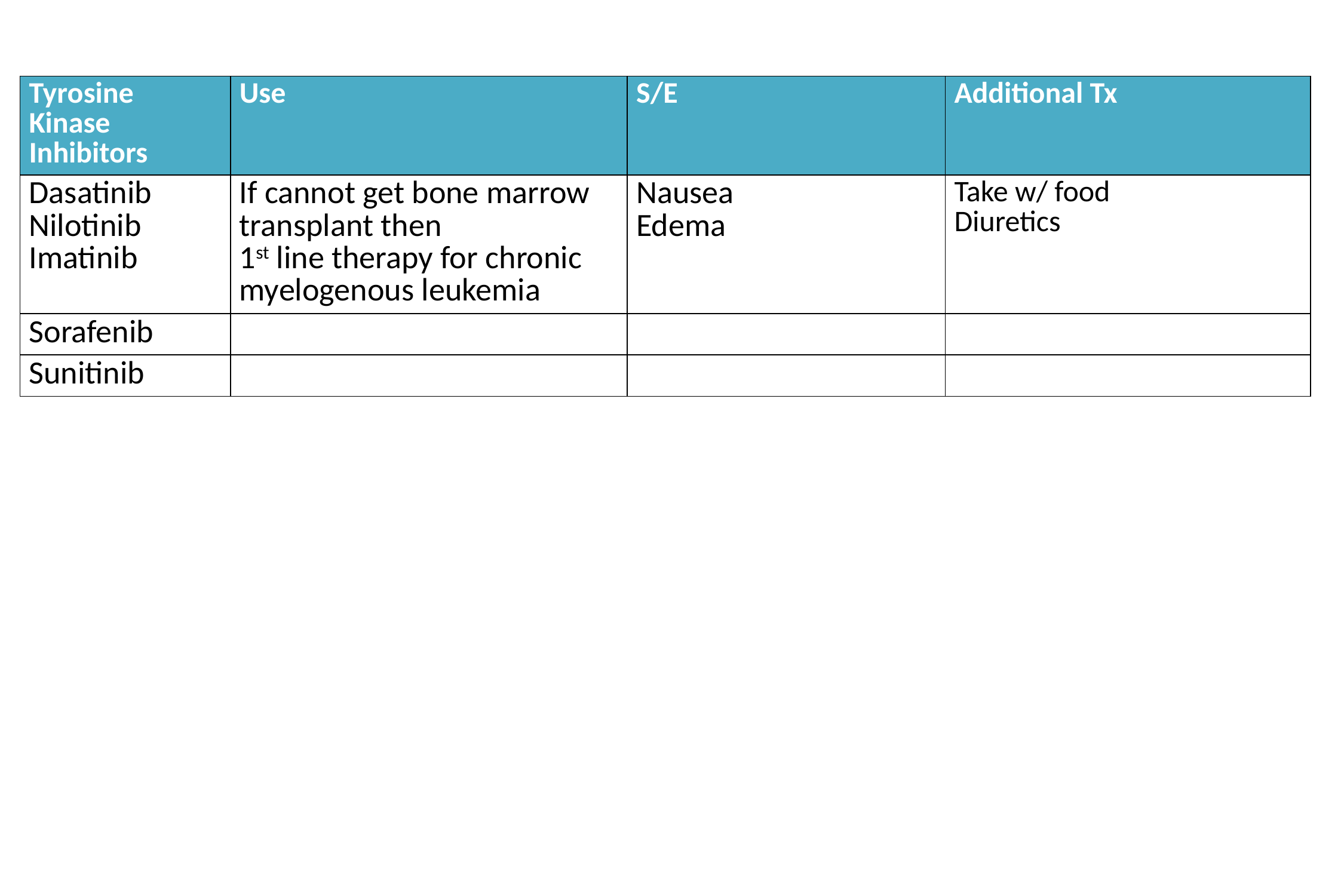

| Tyrosine Kinase Inhibitors | Use | S/E | Additional Tx |
| --- | --- | --- | --- |
| Dasatinib Nilotinib Imatinib | If cannot get bone marrow transplant then 1st line therapy for chronic myelogenous leukemia | Nausea Edema | Take w/ food Diuretics |
| Sorafenib |  |  |  |
| Sunitinib |  |  |  |